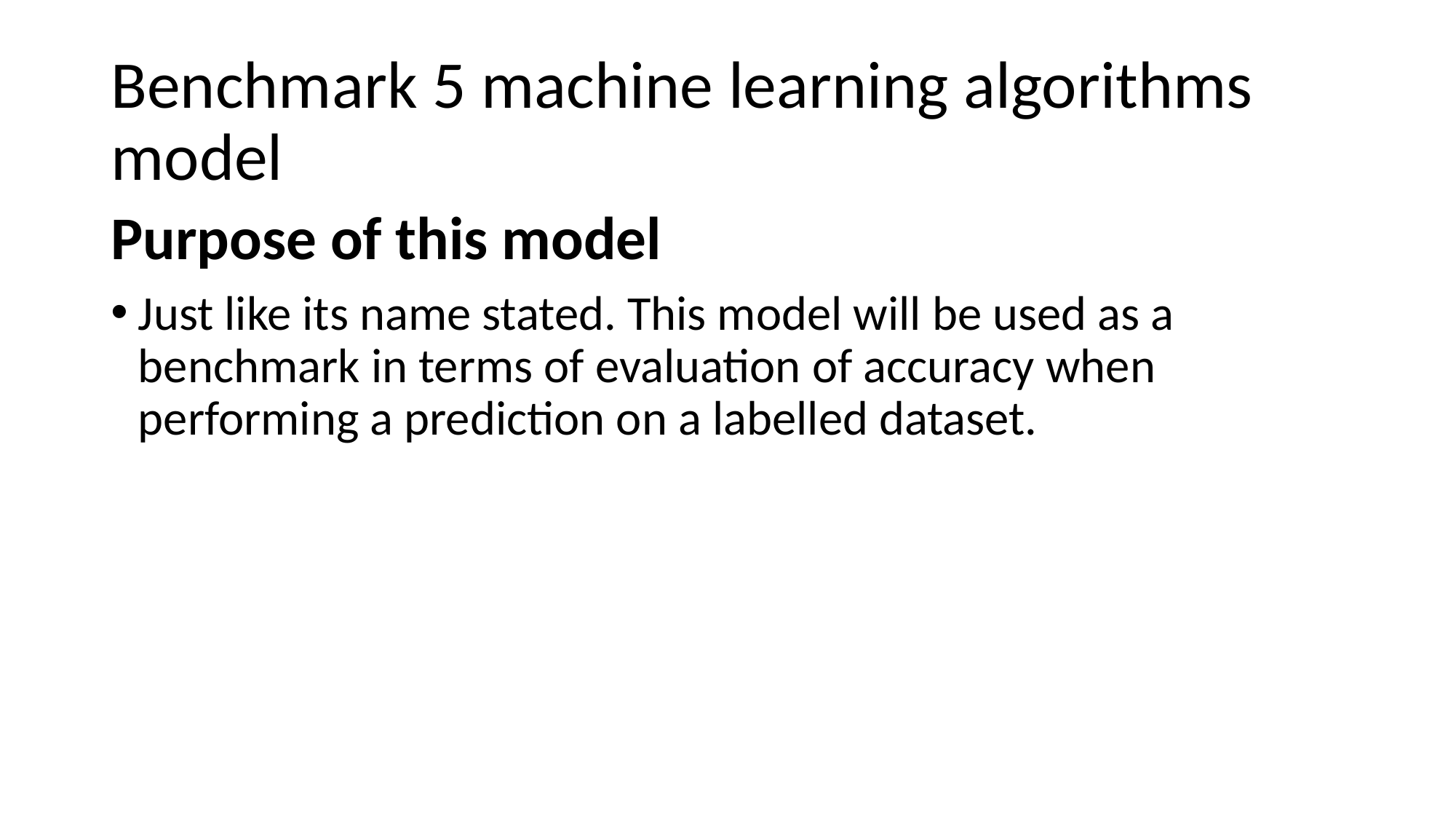

# Benchmark 5 machine learning algorithms model
Purpose of this model
Just like its name stated. This model will be used as a benchmark in terms of evaluation of accuracy when performing a prediction on a labelled dataset.